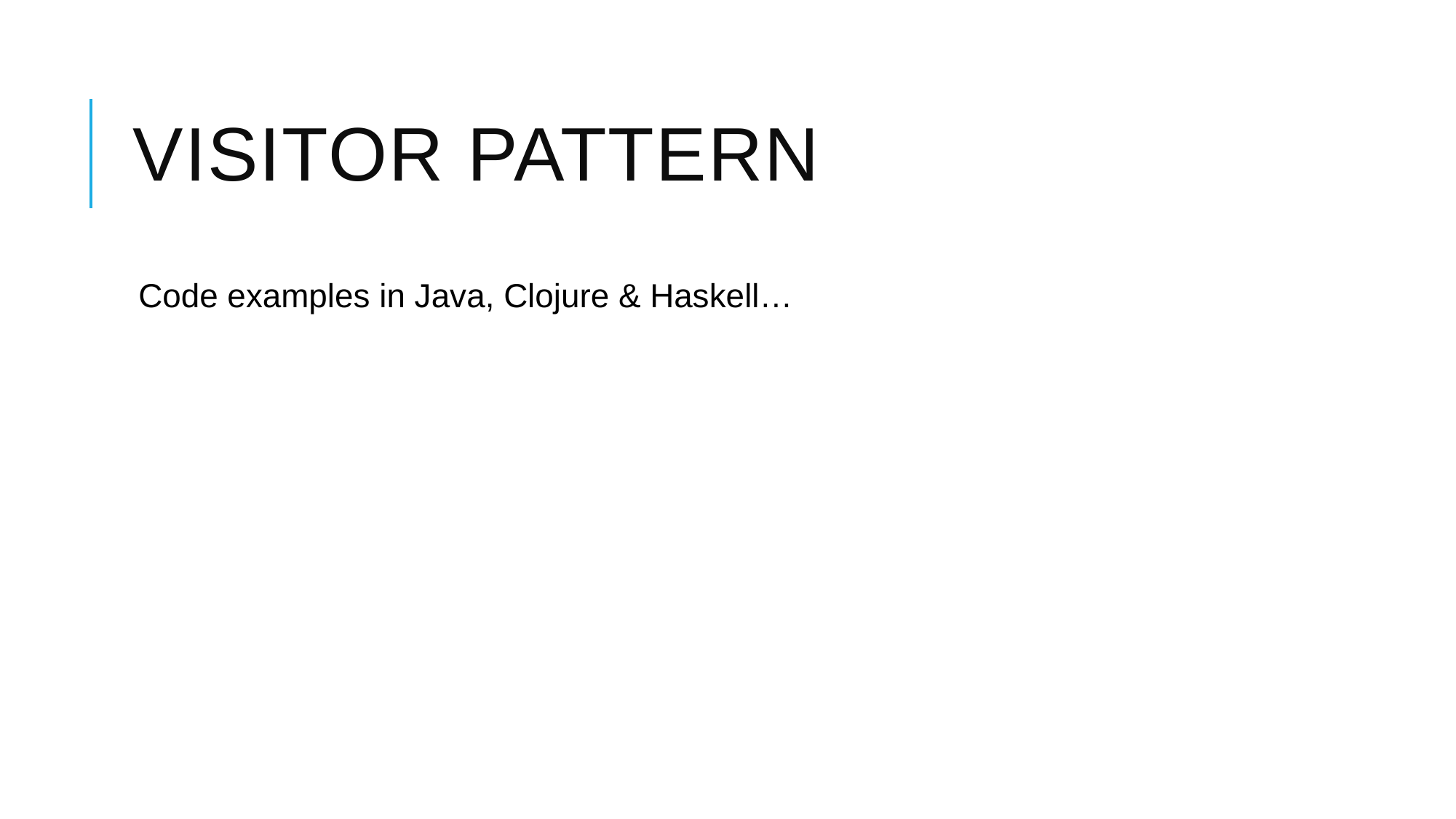

# Visitor Pattern
Code examples in Java, Clojure & Haskell…